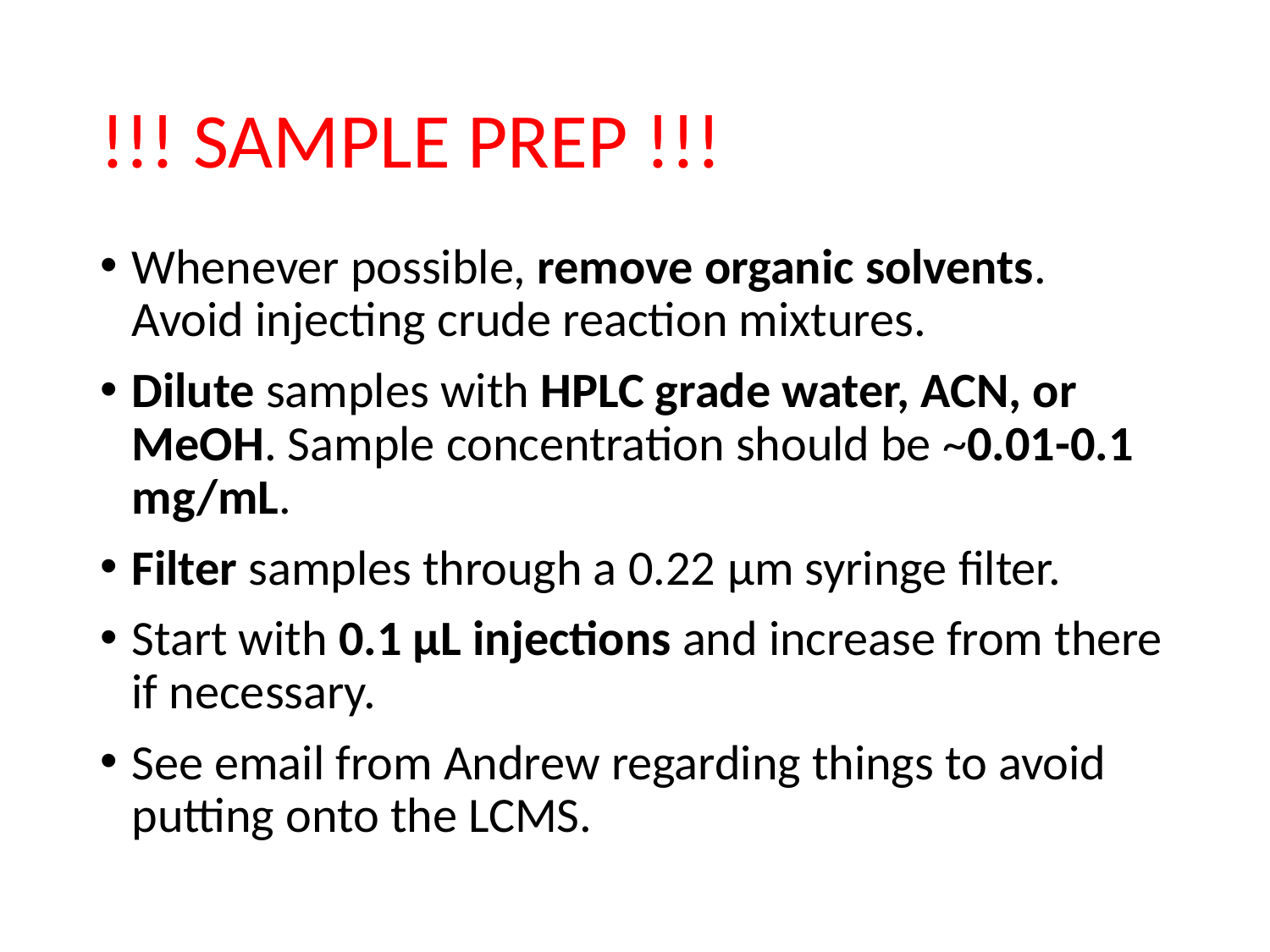

# !!! SAMPLE PREP !!!
Whenever possible, remove organic solvents. Avoid injecting crude reaction mixtures.
Dilute samples with HPLC grade water, ACN, or MeOH. Sample concentration should be ~0.01-0.1 mg/mL.
Filter samples through a 0.22 μm syringe filter.
Start with 0.1 μL injections and increase from there if necessary.
See email from Andrew regarding things to avoid putting onto the LCMS.